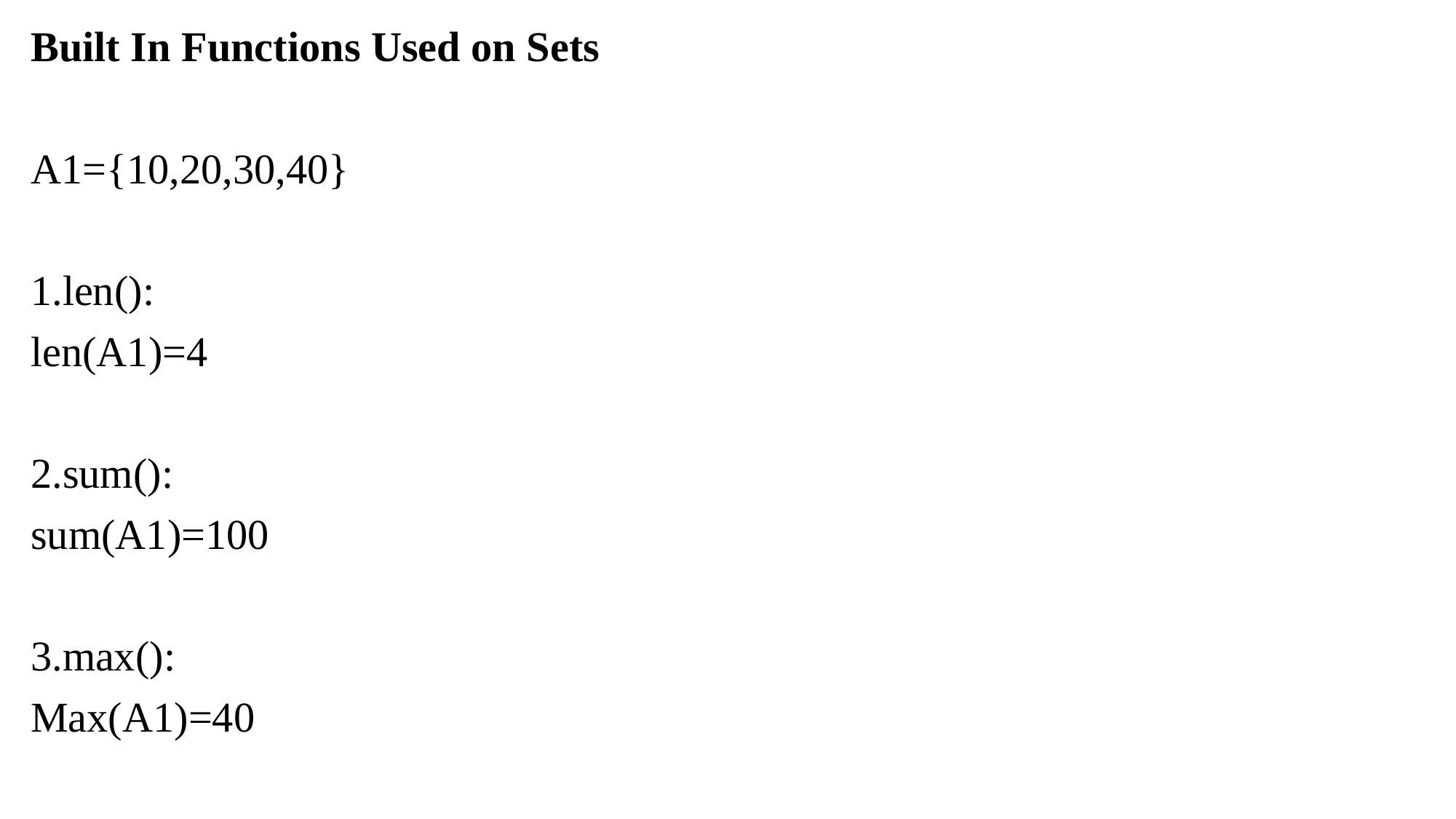

Built In Functions Used on Sets

A1={10,20,30,40}

1.len():
len(A1)=4

2.sum():
sum(A1)=100

3.max():
Max(A1)=40